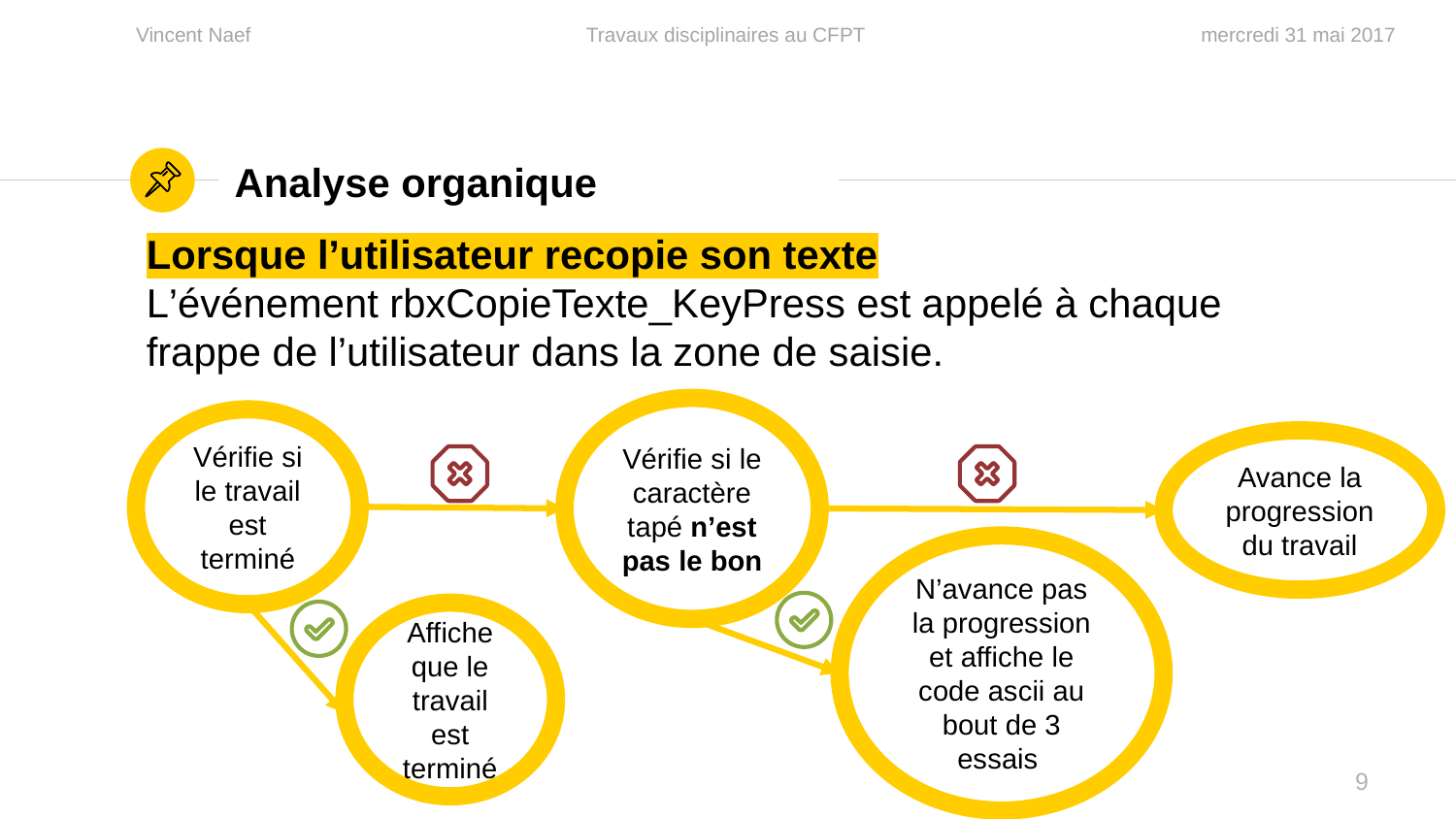

# Analyse organique

Lorsque l’utilisateur recopie son texte
L’événement rbxCopieTexte_KeyPress est appelé à chaque frappe de l’utilisateur dans la zone de saisie.

Vérifie si le caractère tapé n’est pas le bon
Vérifie si le travail est terminé
Avance la progression du travail

N’avance pas la progression et affiche le code ascii au bout de 3 essais

Affiche que le travail est terminé
9